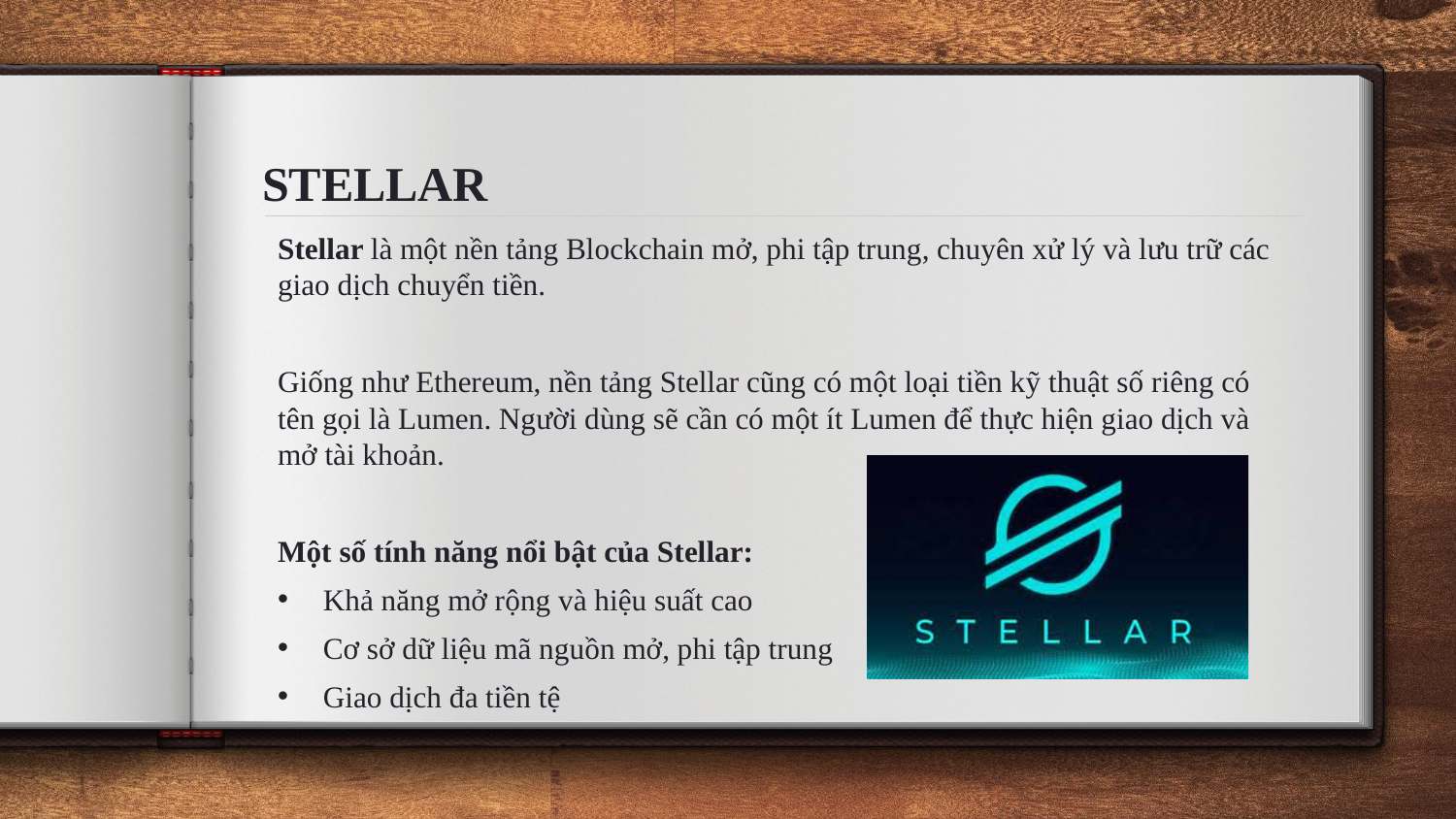

# STELLAR
Stellar là một nền tảng Blockchain mở, phi tập trung, chuyên xử lý và lưu trữ các giao dịch chuyển tiền.

Giống như Ethereum, nền tảng Stellar cũng có một loại tiền kỹ thuật số riêng có tên gọi là Lumen. Người dùng sẽ cần có một ít Lumen để thực hiện giao dịch và mở tài khoản.

Một số tính năng nổi bật của Stellar:
Khả năng mở rộng và hiệu suất cao
Cơ sở dữ liệu mã nguồn mở, phi tập trung
Giao dịch đa tiền tệ

8